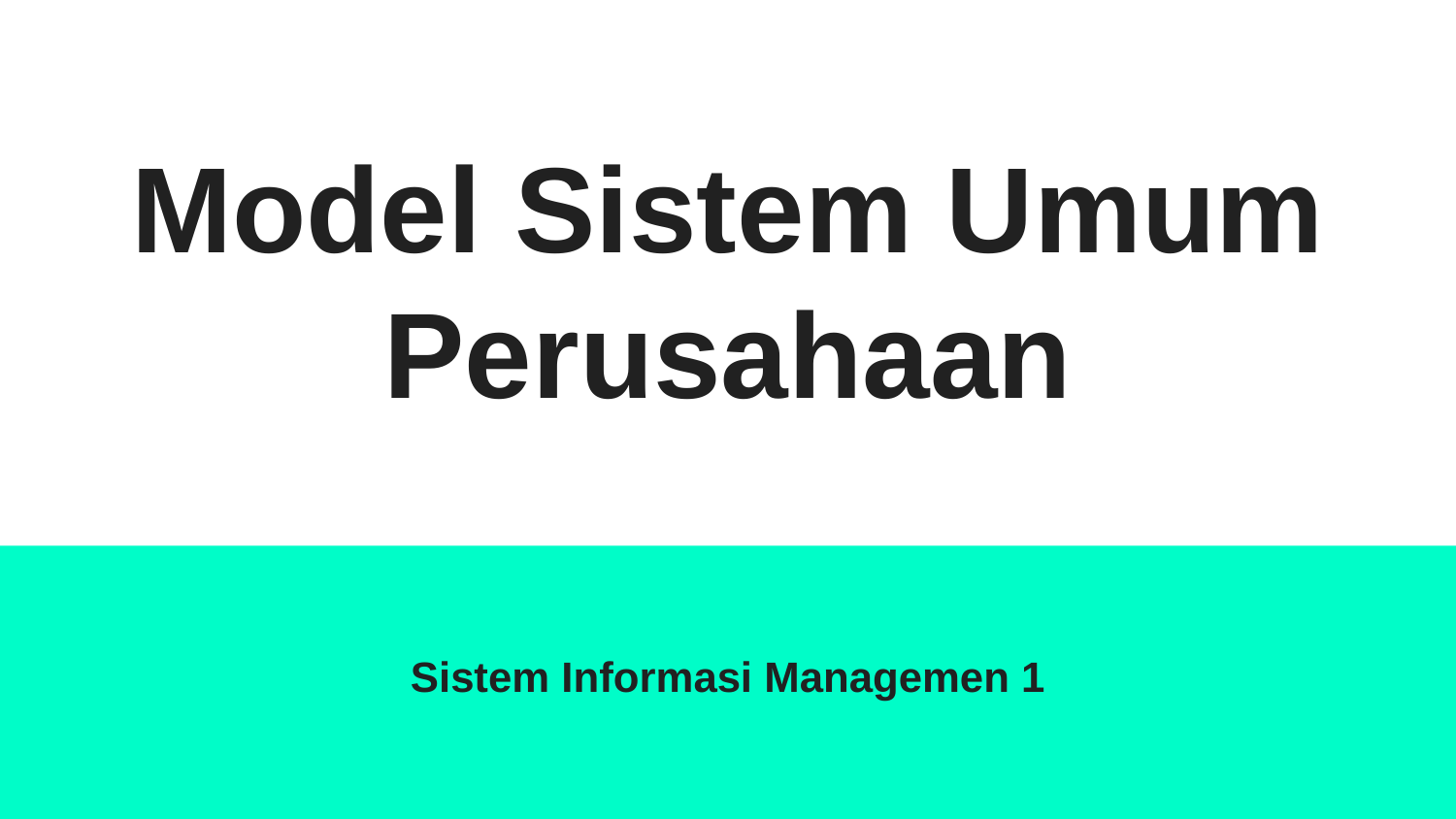

# Model Sistem Umum Perusahaan
Sistem Informasi Managemen 1